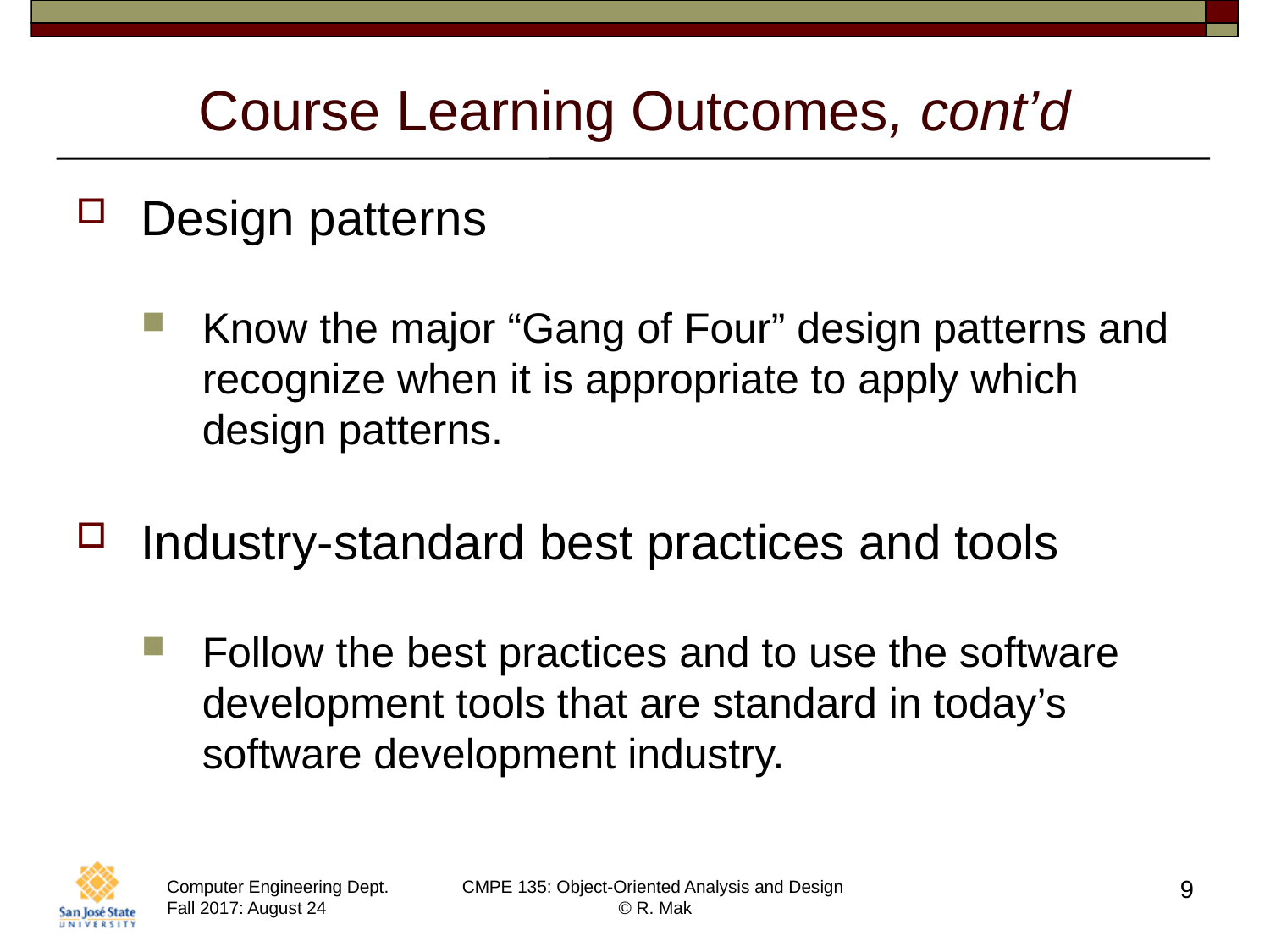

# Course Learning Outcomes, cont’d
Design patterns

Know the major “Gang of Four” design patterns and recognize when it is appropriate to apply which design patterns.

Industry-standard best practices and tools

Follow the best practices and to use the software development tools that are standard in today’s software development industry.

9